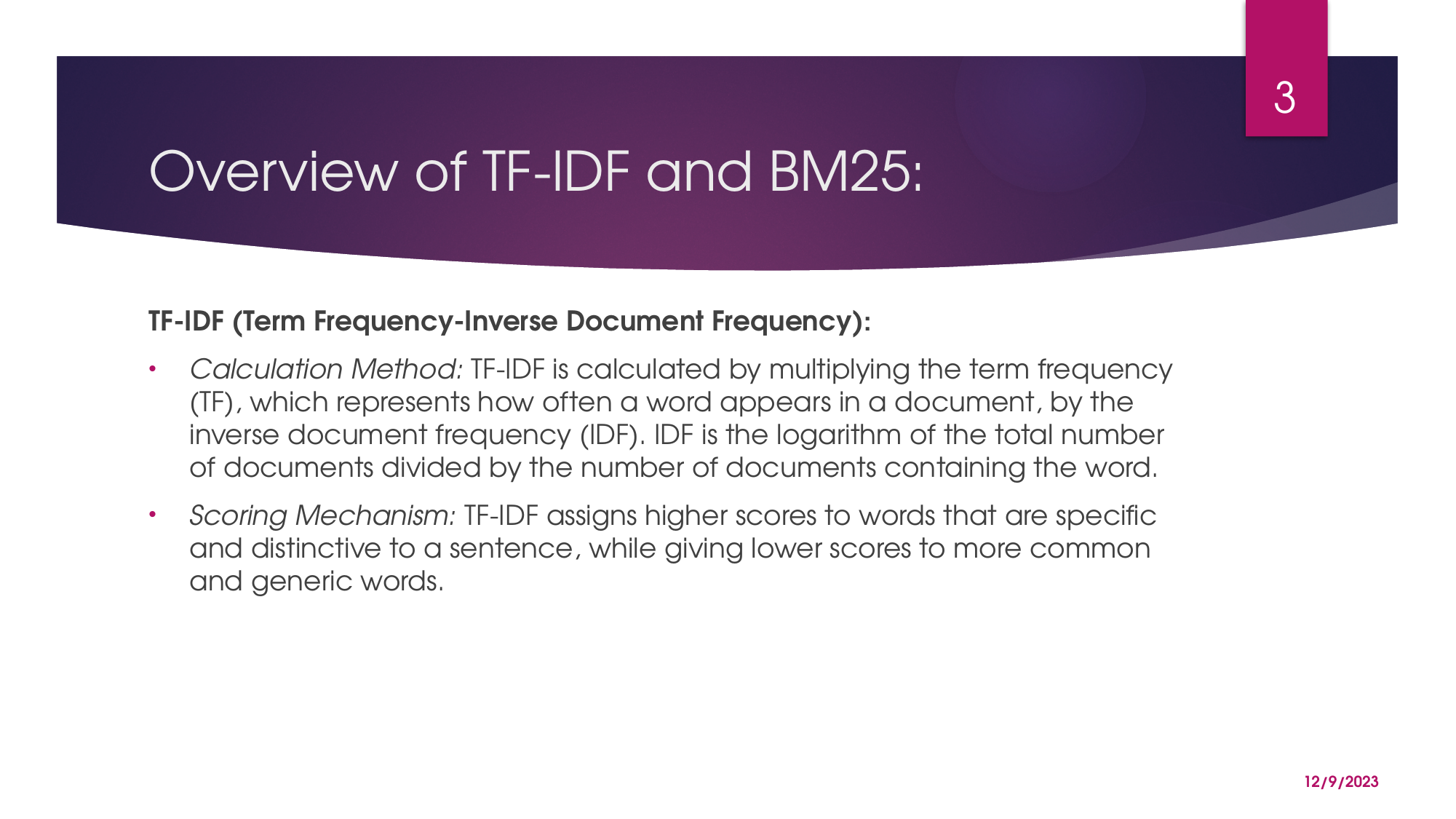

3
# Overview of TF-IDF and BM25:
TF-IDF (Term Frequency-Inverse Document Frequency):
Calculation Method: TF-IDF is calculated by multiplying the term frequency (TF), which represents how often a word appears in a document, by the inverse document frequency (IDF). IDF is the logarithm of the total number of documents divided by the number of documents containing the word.
Scoring Mechanism: TF-IDF assigns higher scores to words that are specific and distinctive to a sentence, while giving lower scores to more common and generic words.
12/9/2023